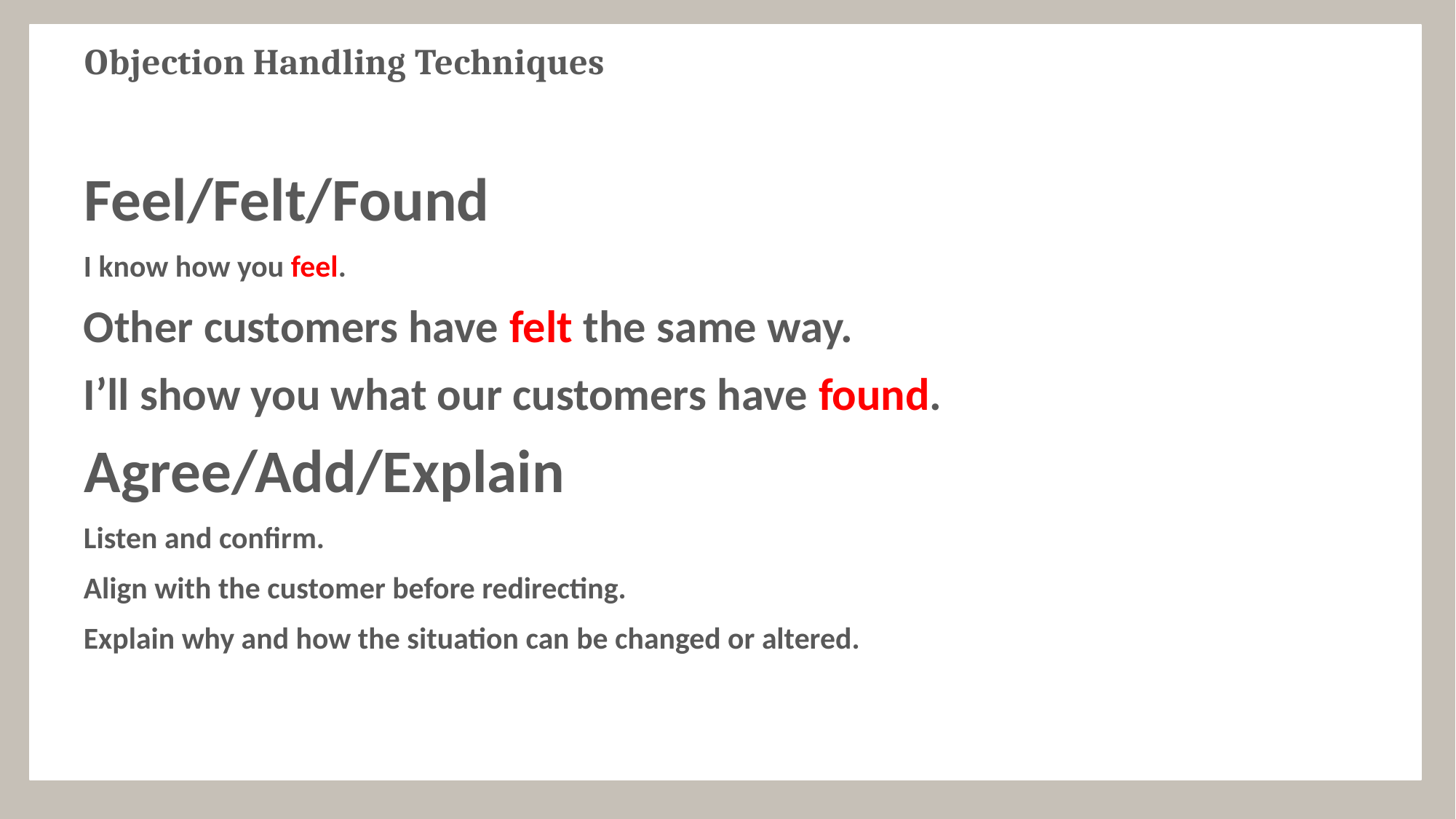

# Objection Handling Techniques
Feel/Felt/Found
I know how you feel.
Other customers have felt the same way.
I’ll show you what our customers have found.
Agree/Add/Explain
Listen and confirm.
Align with the customer before redirecting.
Explain why and how the situation can be changed or altered.